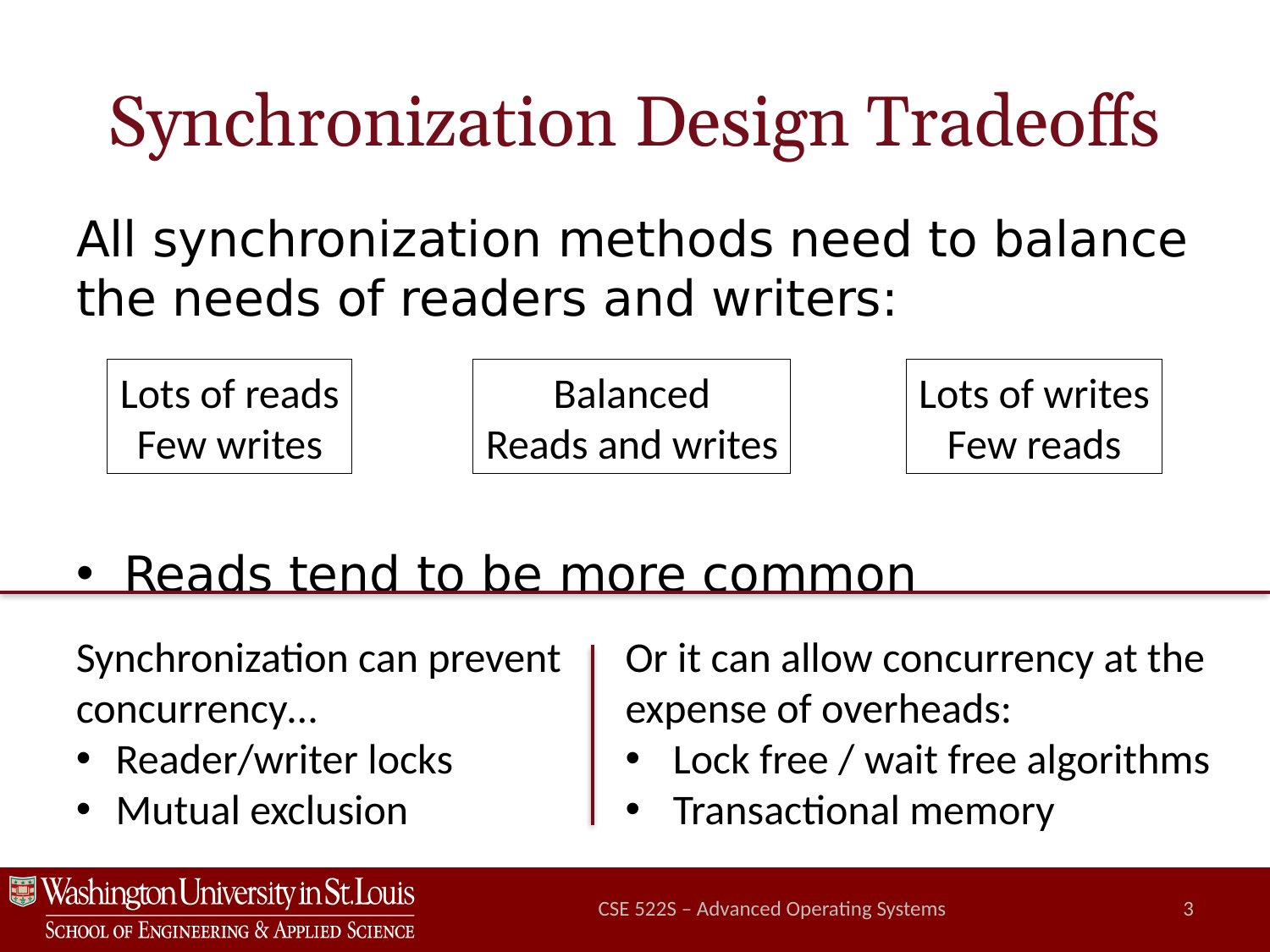

# Synchronization Design Tradeoffs
All synchronization methods need to balance the needs of readers and writers:

Reads tend to be more common
Lots of reads
Few writes
Balanced
Reads and writes
Lots of writes
Few reads
Synchronization can prevent
concurrency…
Reader/writer locks
Mutual exclusion
Or it can allow concurrency at the
expense of overheads:
Lock free / wait free algorithms
Transactional memory

CSE 522S – Advanced Operating Systems
3